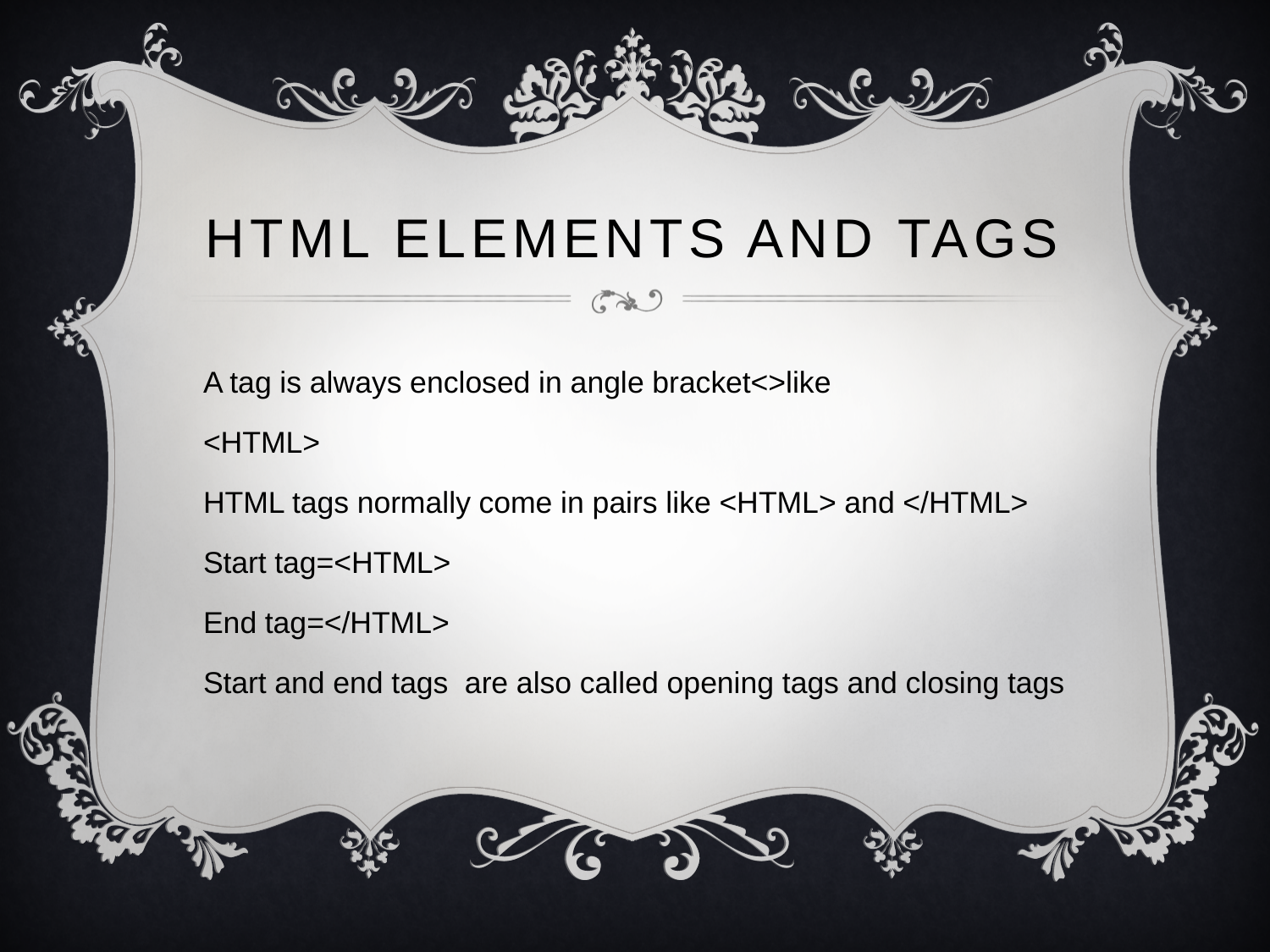

# HTML ELEMENTS AND TAGS
A tag is always enclosed in angle bracket<>like
<HTML>
HTML tags normally come in pairs like <HTML> and </HTML>
Start tag=<HTML>
End tag=</HTML>
Start and end tags  are also called opening tags and closing tags